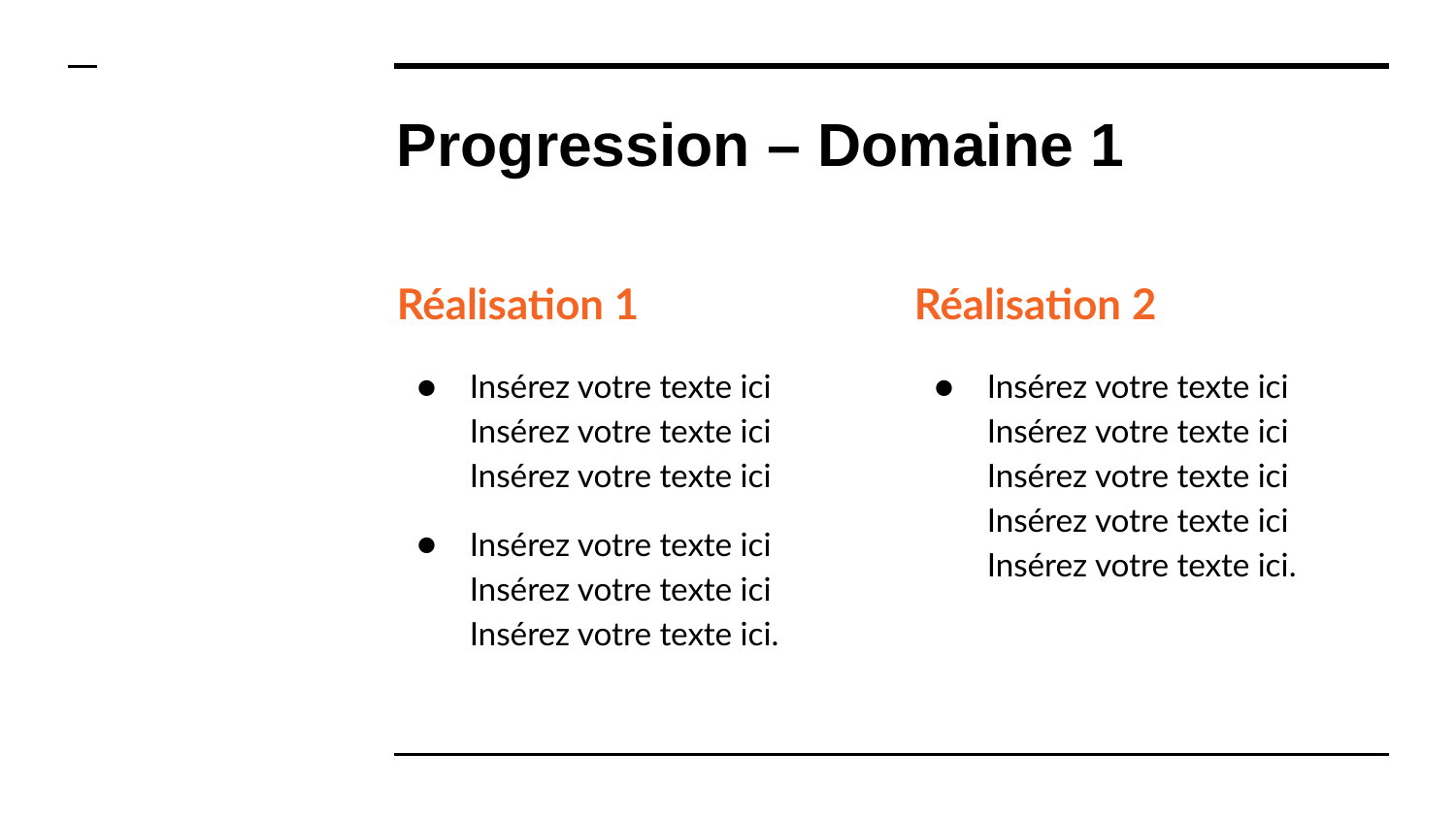

# Progression – Domaine 1
Réalisation 1
Insérez votre texte ici Insérez votre texte ici Insérez votre texte ici
Insérez votre texte ici Insérez votre texte ici Insérez votre texte ici.
Réalisation 2
Insérez votre texte ici Insérez votre texte ici Insérez votre texte ici Insérez votre texte ici Insérez votre texte ici.